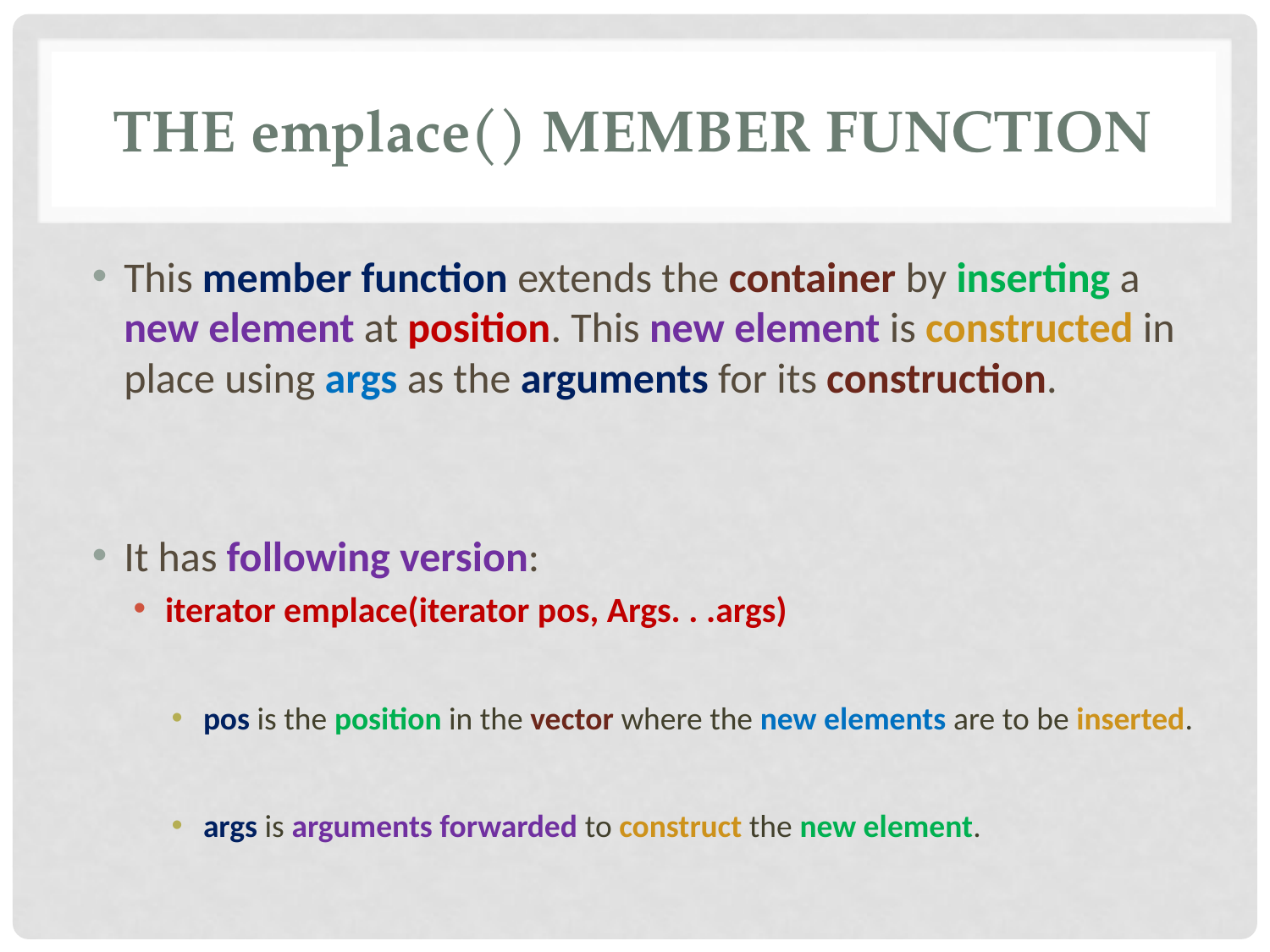

# The emplace() member function
This member function extends the container by inserting a new element at position. This new element is constructed in place using args as the arguments for its construction.

It has following version:
iterator emplace(iterator pos, Args. . .args)

pos is the position in the vector where the new elements are to be inserted.

args is arguments forwarded to construct the new element.